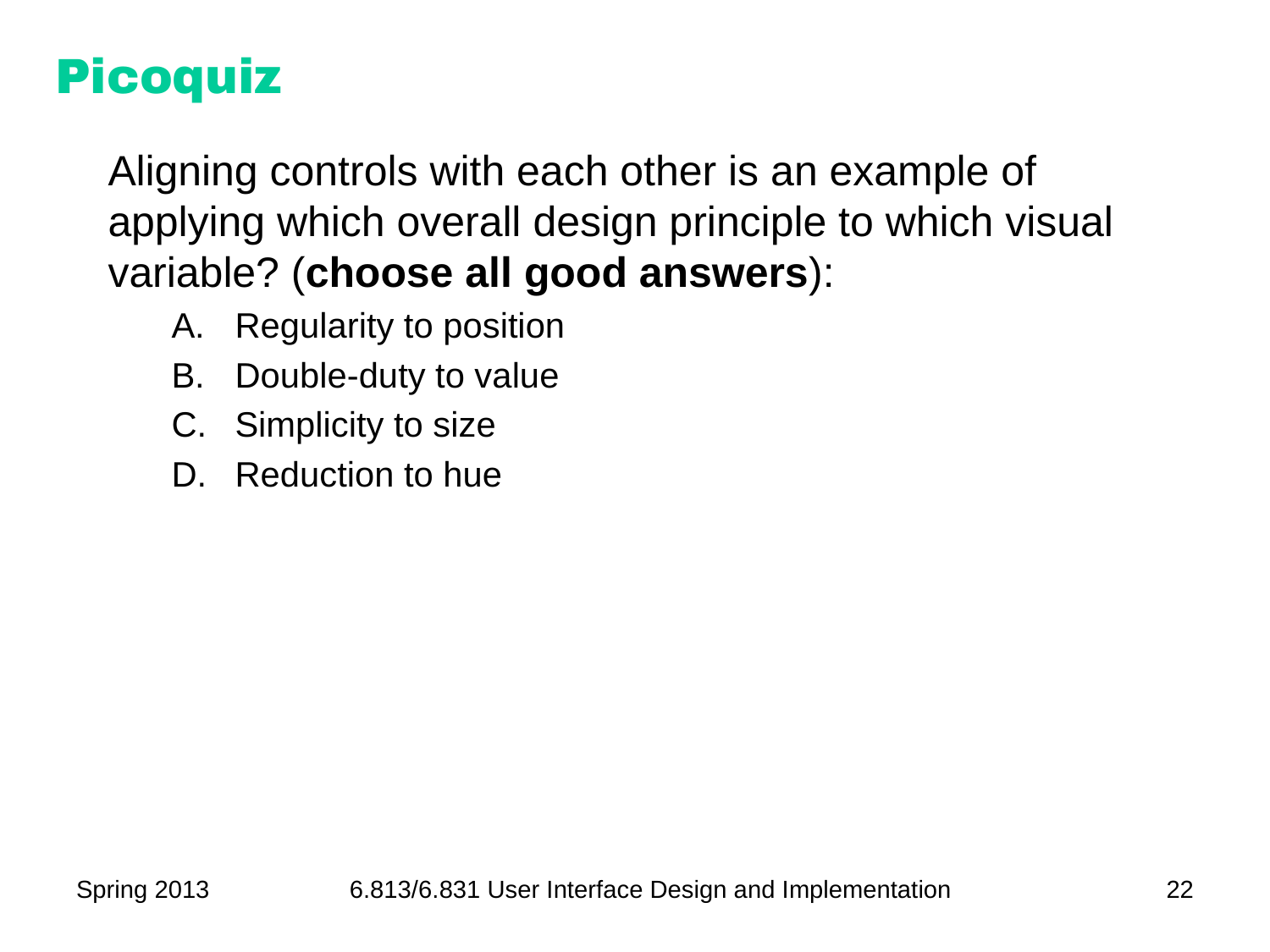

# Picoquiz
Aligning controls with each other is an example of applying which overall design principle to which visual variable? (choose all good answers):
Regularity to position
Double-duty to value
Simplicity to size
Reduction to hue

Spring 2013
6.813/6.831 User Interface Design and Implementation
22